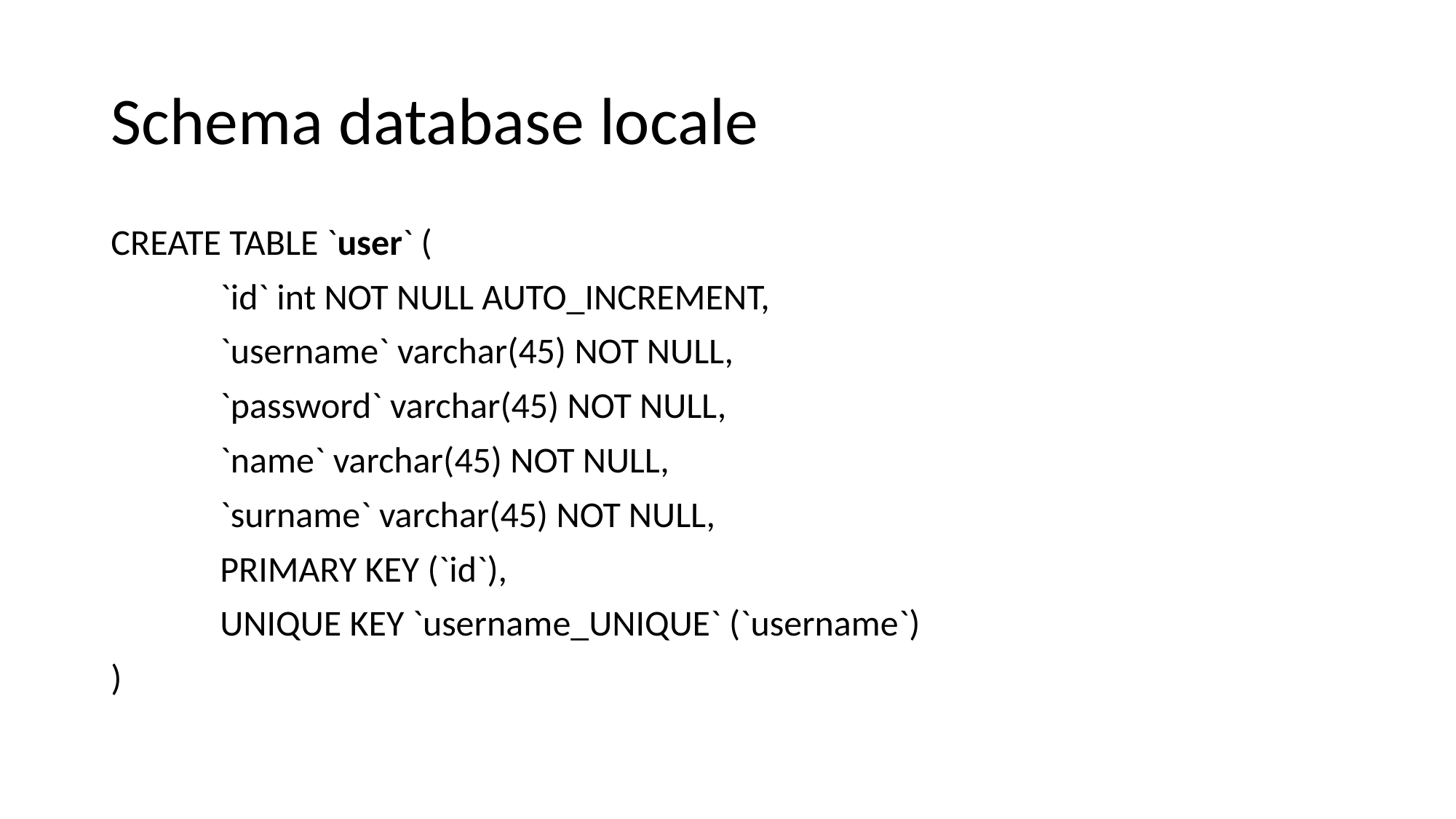

# Schema database locale
CREATE TABLE `user` (
	`id` int NOT NULL AUTO_INCREMENT,
	`username` varchar(45) NOT NULL,
	`password` varchar(45) NOT NULL,
	`name` varchar(45) NOT NULL,
	`surname` varchar(45) NOT NULL,
	PRIMARY KEY (`id`),
	UNIQUE KEY `username_UNIQUE` (`username`)
)